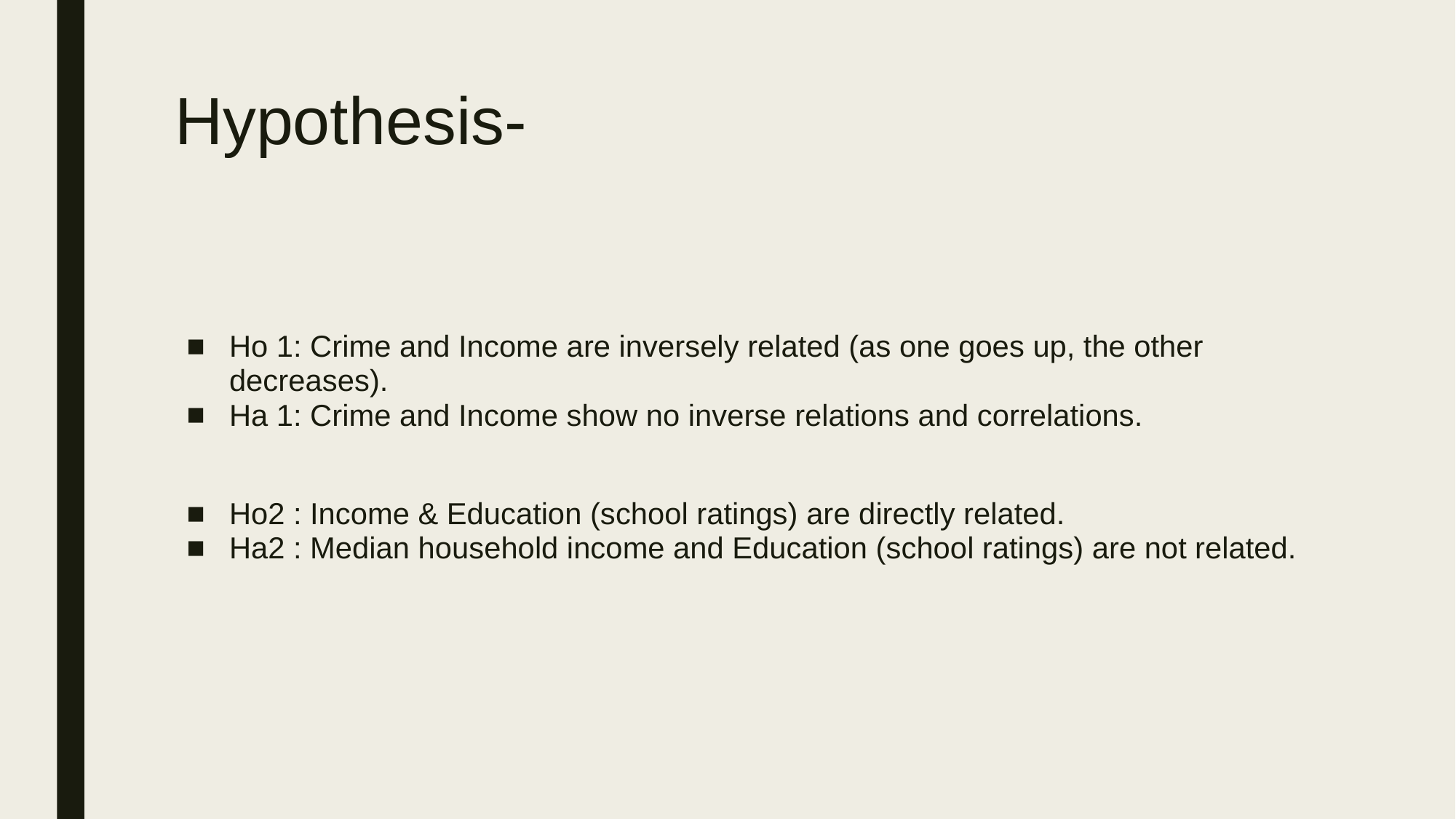

# Hypothesis-

Ho 1: Crime and Income are inversely related (as one goes up, the other decreases).
Ha 1: Crime and Income show no inverse relations and correlations.

Ho2 : Income & Education (school ratings) are directly related.
Ha2 : Median household income and Education (school ratings) are not related.